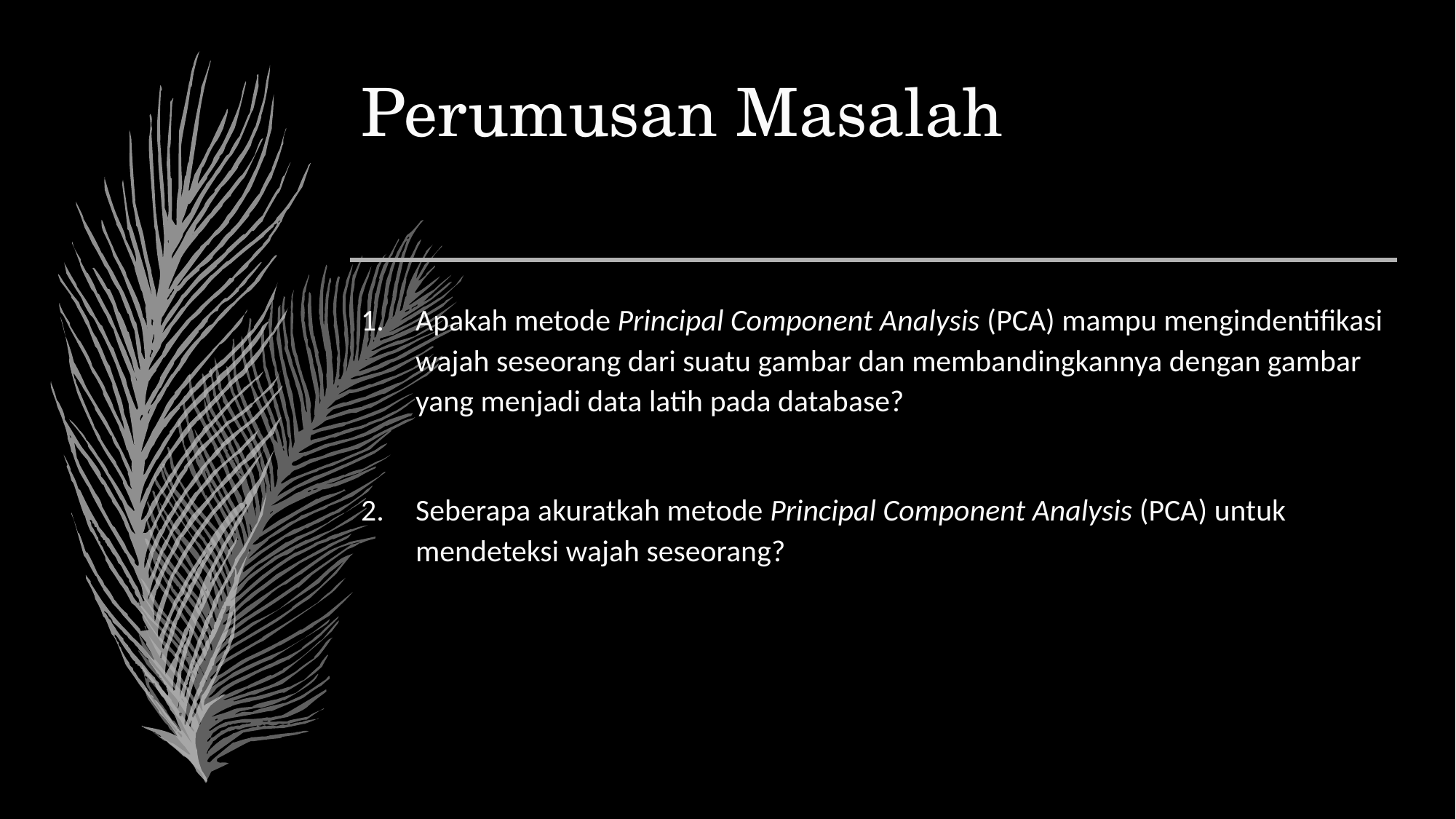

# Perumusan Masalah
Apakah metode Principal Component Analysis (PCA) mampu mengindentifikasi wajah seseorang dari suatu gambar dan membandingkannya dengan gambar yang menjadi data latih pada database?

Seberapa akuratkah metode Principal Component Analysis (PCA) untuk mendeteksi wajah seseorang?